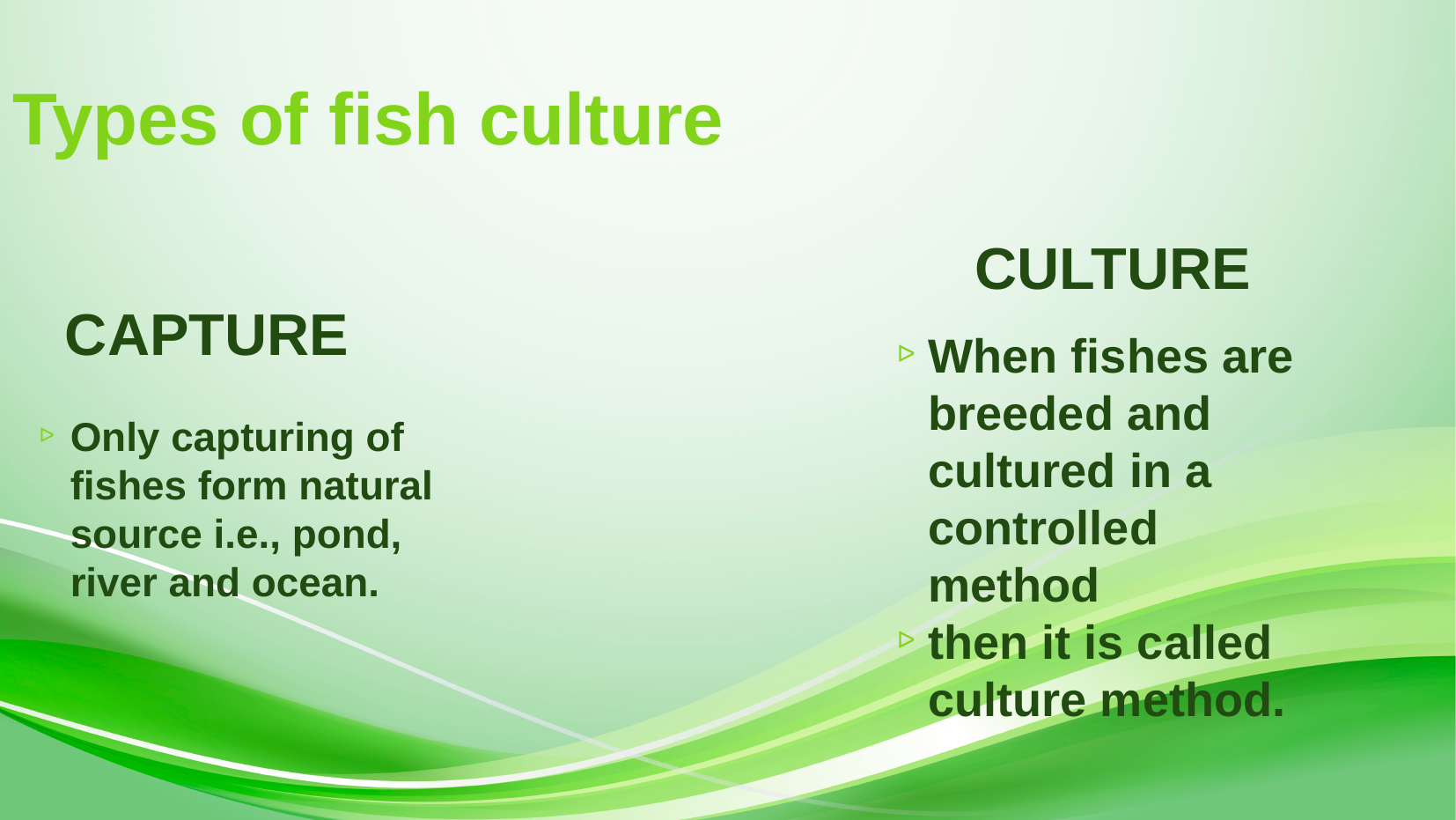

Types of fish culture
CULTURE
CAPTURE
When fishes are breeded and cultured in a controlled method
then it is called culture method.
Only capturing of fishes form natural source i.e., pond, river and ocean.